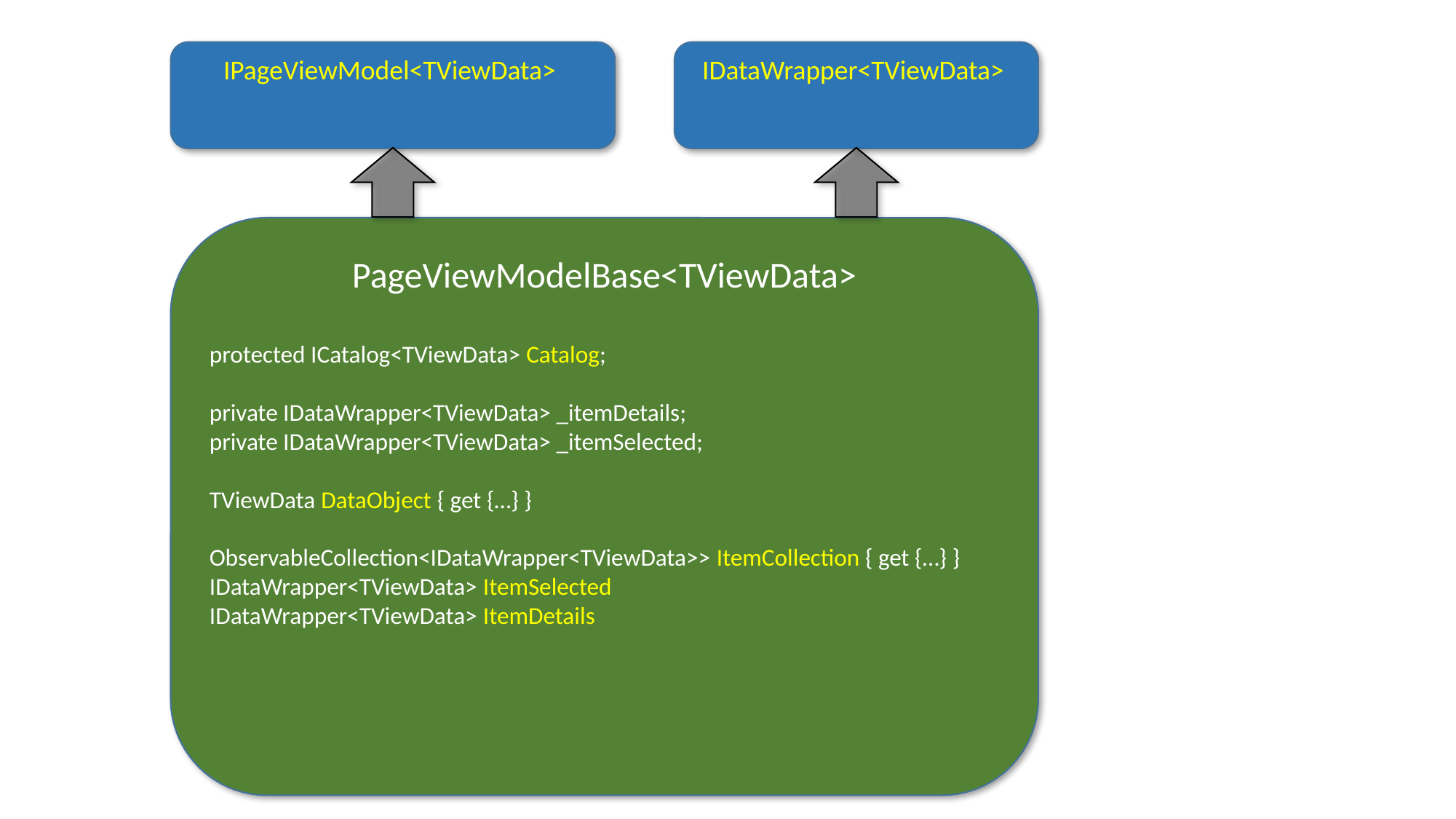

IPageViewModel<TViewData>

IDataWrapper<TViewData>

PageViewModelBase<TViewData>

protected ICatalog<TViewData> Catalog;

private IDataWrapper<TViewData> _itemDetails;
private IDataWrapper<TViewData> _itemSelected;

TViewData DataObject { get {…} }

ObservableCollection<IDataWrapper<TViewData>> ItemCollection { get {…} }
IDataWrapper<TViewData> ItemSelected
IDataWrapper<TViewData> ItemDetails